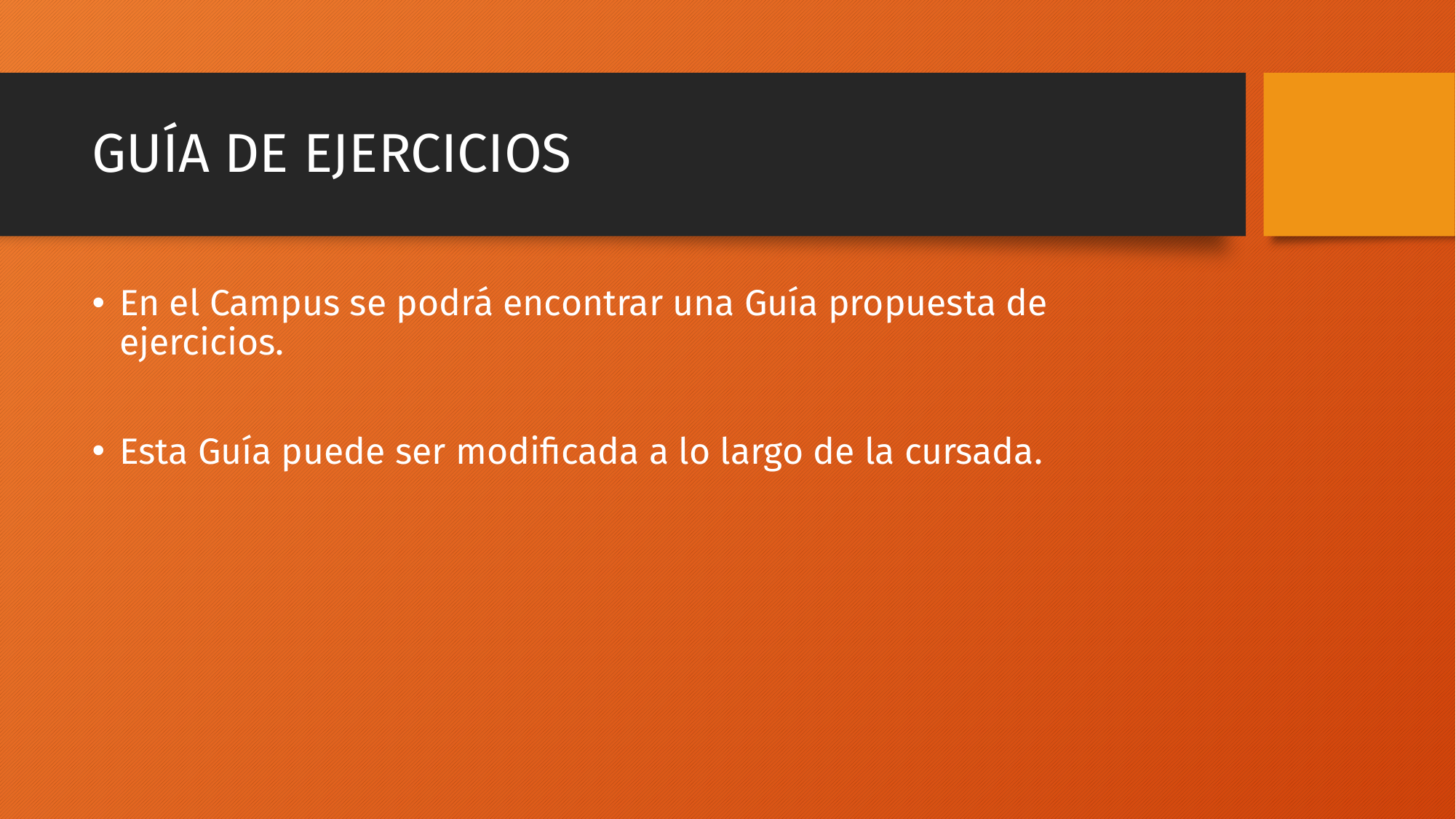

# GUÍA DE EJERCICIOS
En el Campus se podrá encontrar una Guía propuesta de ejercicios.

Esta Guía puede ser modificada a lo largo de la cursada.